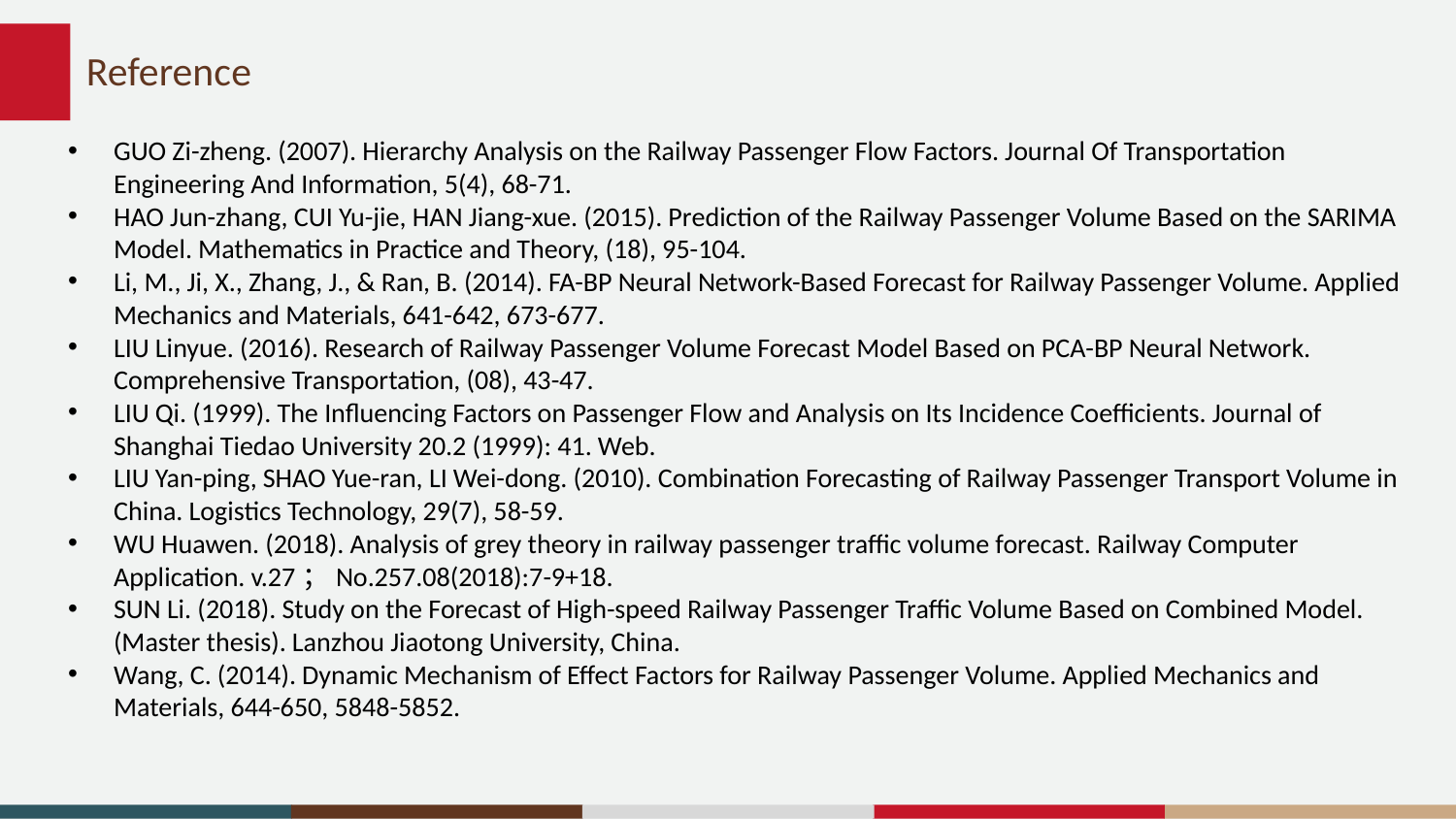

# Reference
GUO Zi-zheng. (2007). Hierarchy Analysis on the Railway Passenger Flow Factors. Journal Of Transportation Engineering And Information, 5(4), 68-71.
HAO Jun-zhang, CUI Yu-jie, HAN Jiang-xue. (2015). Prediction of the Railway Passenger Volume Based on the SARIMA Model. Mathematics in Practice and Theory, (18), 95-104.
Li, M., Ji, X., Zhang, J., & Ran, B. (2014). FA-BP Neural Network-Based Forecast for Railway Passenger Volume. Applied Mechanics and Materials, 641-642, 673-677.
LIU Linyue. (2016). Research of Railway Passenger Volume Forecast Model Based on PCA-BP Neural Network. Comprehensive Transportation, (08), 43-47.
LIU Qi. (1999). The Influencing Factors on Passenger Flow and Analysis on Its Incidence Coefficients. Journal of Shanghai Tiedao University 20.2 (1999): 41. Web.
LIU Yan-ping, SHAO Yue-ran, LI Wei-dong. (2010). Combination Forecasting of Railway Passenger Transport Volume in China. Logistics Technology, 29(7), 58-59.
WU Huawen. (2018). Analysis of grey theory in railway passenger traffic volume forecast. Railway Computer Application. v.27；No.257.08(2018):7-9+18.
SUN Li. (2018). Study on the Forecast of High-speed Railway Passenger Traffic Volume Based on Combined Model. (Master thesis). Lanzhou Jiaotong University, China.
Wang, C. (2014). Dynamic Mechanism of Effect Factors for Railway Passenger Volume. Applied Mechanics and Materials, 644-650, 5848-5852.